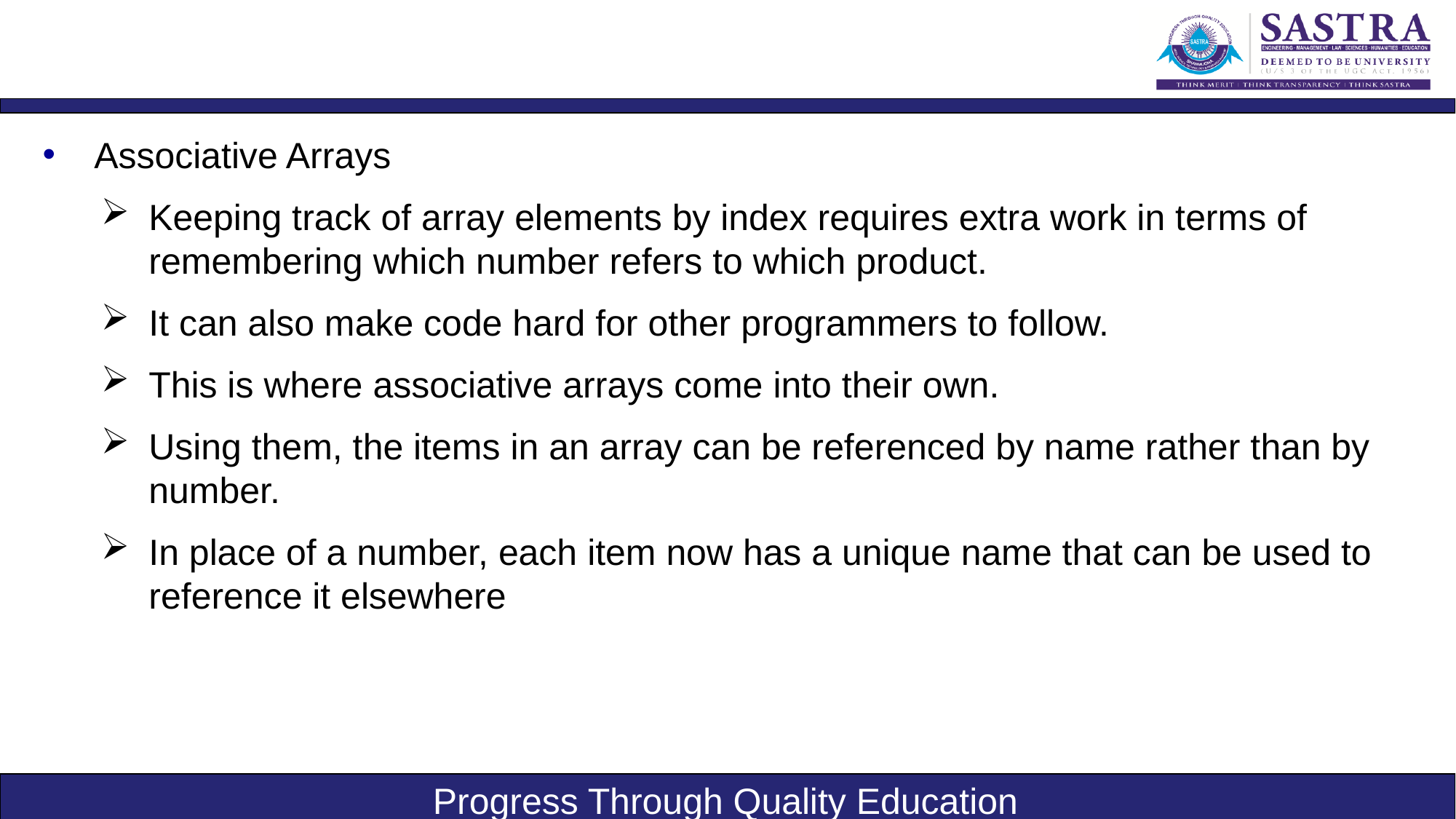

#
Associative Arrays
Keeping track of array elements by index requires extra work in terms of remembering which number refers to which product.
It can also make code hard for other programmers to follow.
This is where associative arrays come into their own.
Using them, the items in an array can be referenced by name rather than by number.
In place of a number, each item now has a unique name that can be used to reference it elsewhere